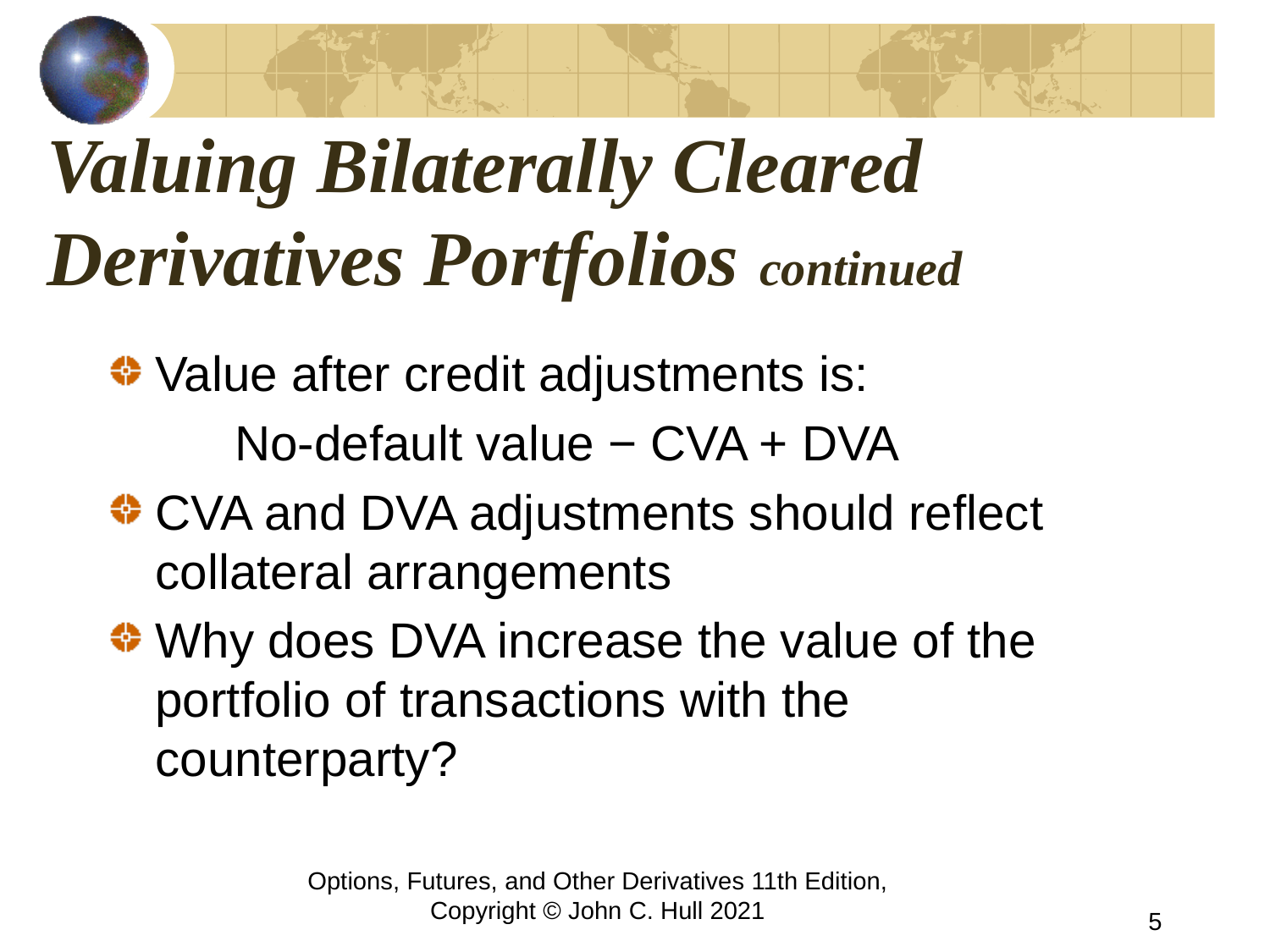

# Valuing Bilaterally Cleared Derivatives Portfolios continued
Value after credit adjustments is:
	No-default value − CVA + DVA
CVA and DVA adjustments should reflect collateral arrangements
Why does DVA increase the value of the portfolio of transactions with the counterparty?

Options, Futures, and Other Derivatives 11th Edition, Copyright © John C. Hull 2021
5